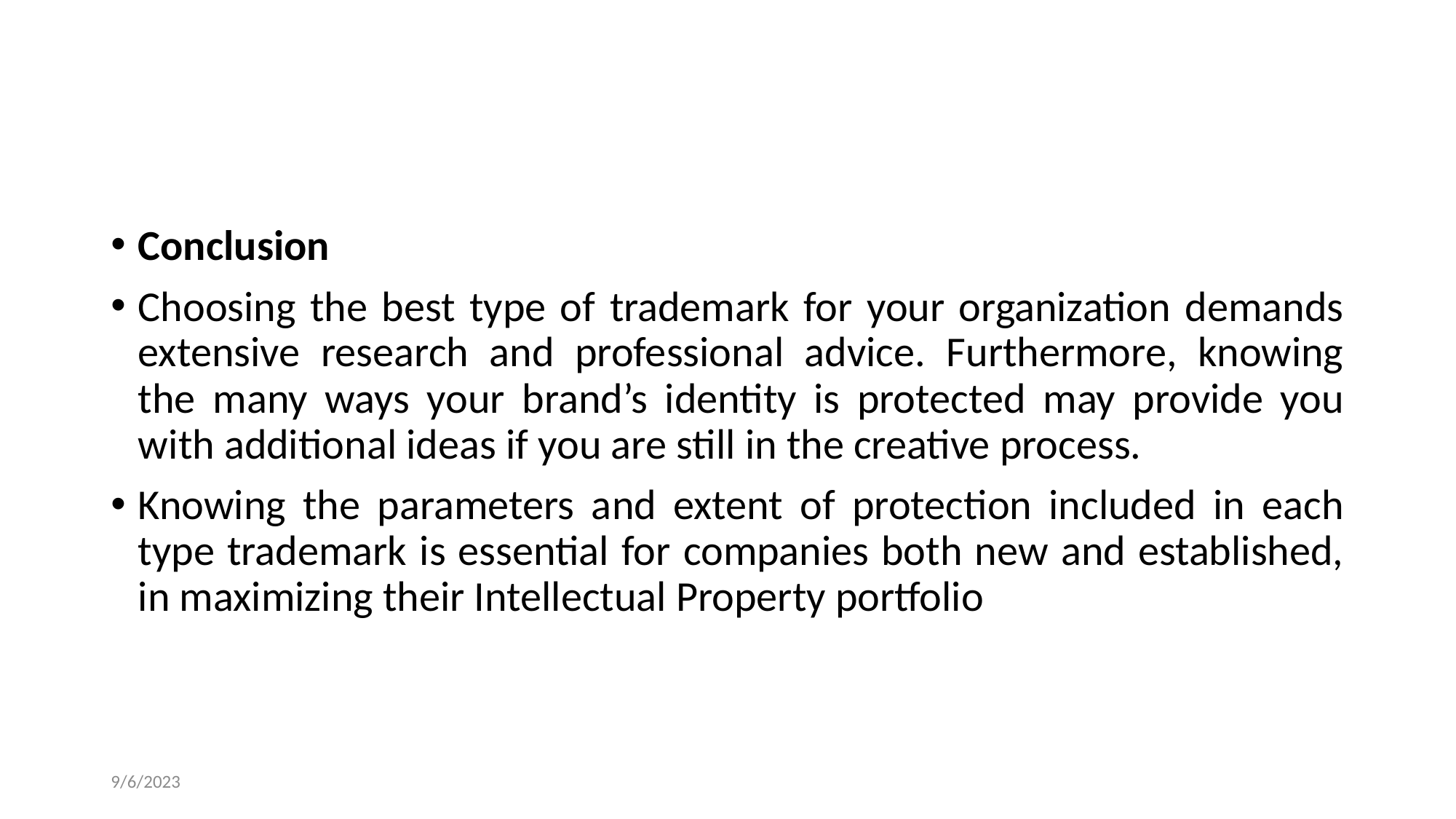

#
Conclusion
Choosing the best type of trademark for your organization demands extensive research and professional advice. Furthermore, knowing the many ways your brand’s identity is protected may provide you with additional ideas if you are still in the creative process.
Knowing the parameters and extent of protection included in each type trademark is essential for companies both new and established, in maximizing their Intellectual Property portfolio
9/6/2023